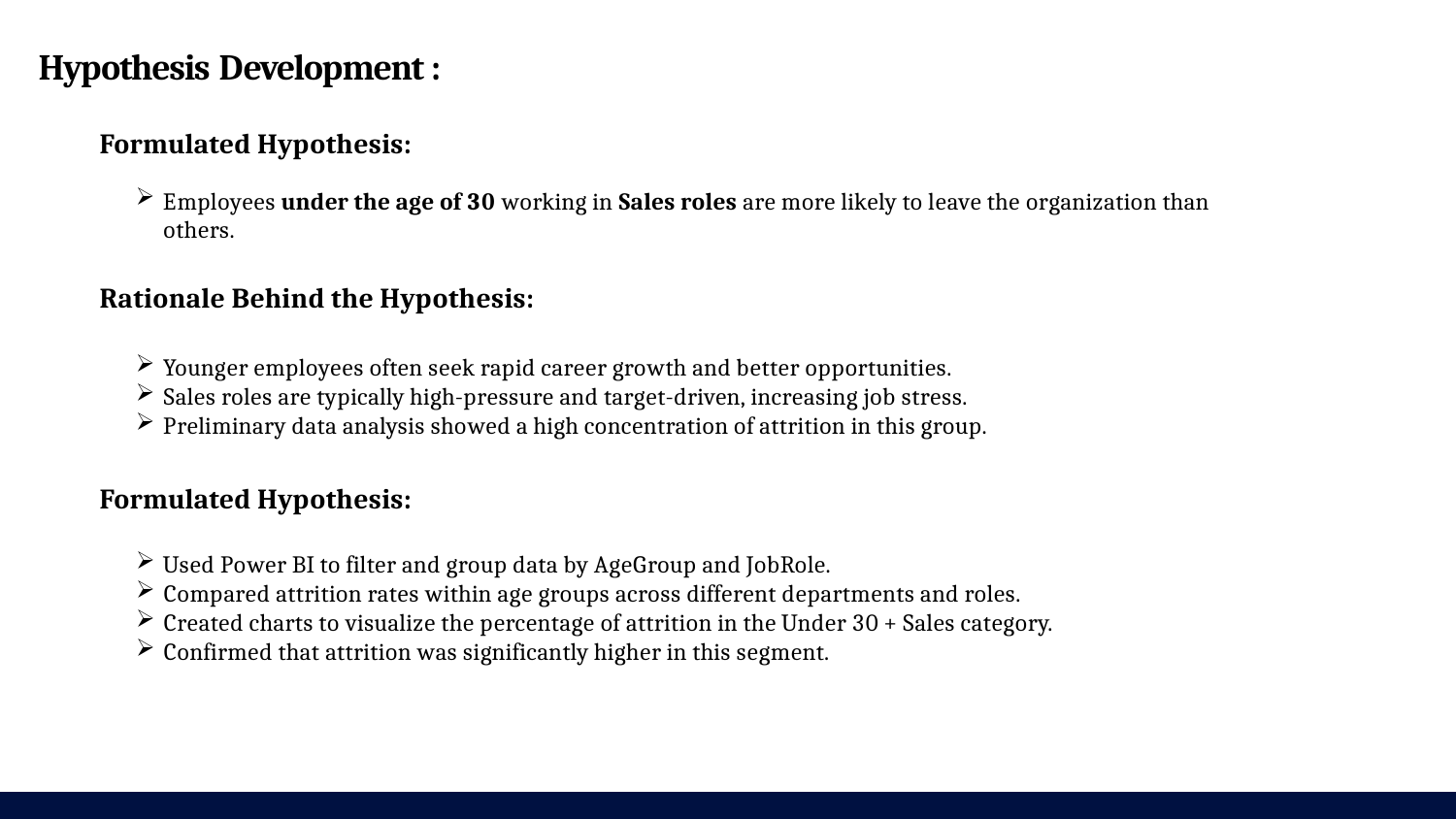

# Hypothesis Development :
Formulated Hypothesis:
Employees under the age of 30 working in Sales roles are more likely to leave the organization than others.
Rationale Behind the Hypothesis:
Younger employees often seek rapid career growth and better opportunities.
Sales roles are typically high-pressure and target-driven, increasing job stress.
Preliminary data analysis showed a high concentration of attrition in this group.
Formulated Hypothesis:
Used Power BI to filter and group data by AgeGroup and JobRole.
Compared attrition rates within age groups across different departments and roles.
Created charts to visualize the percentage of attrition in the Under 30 + Sales category.
Confirmed that attrition was significantly higher in this segment.